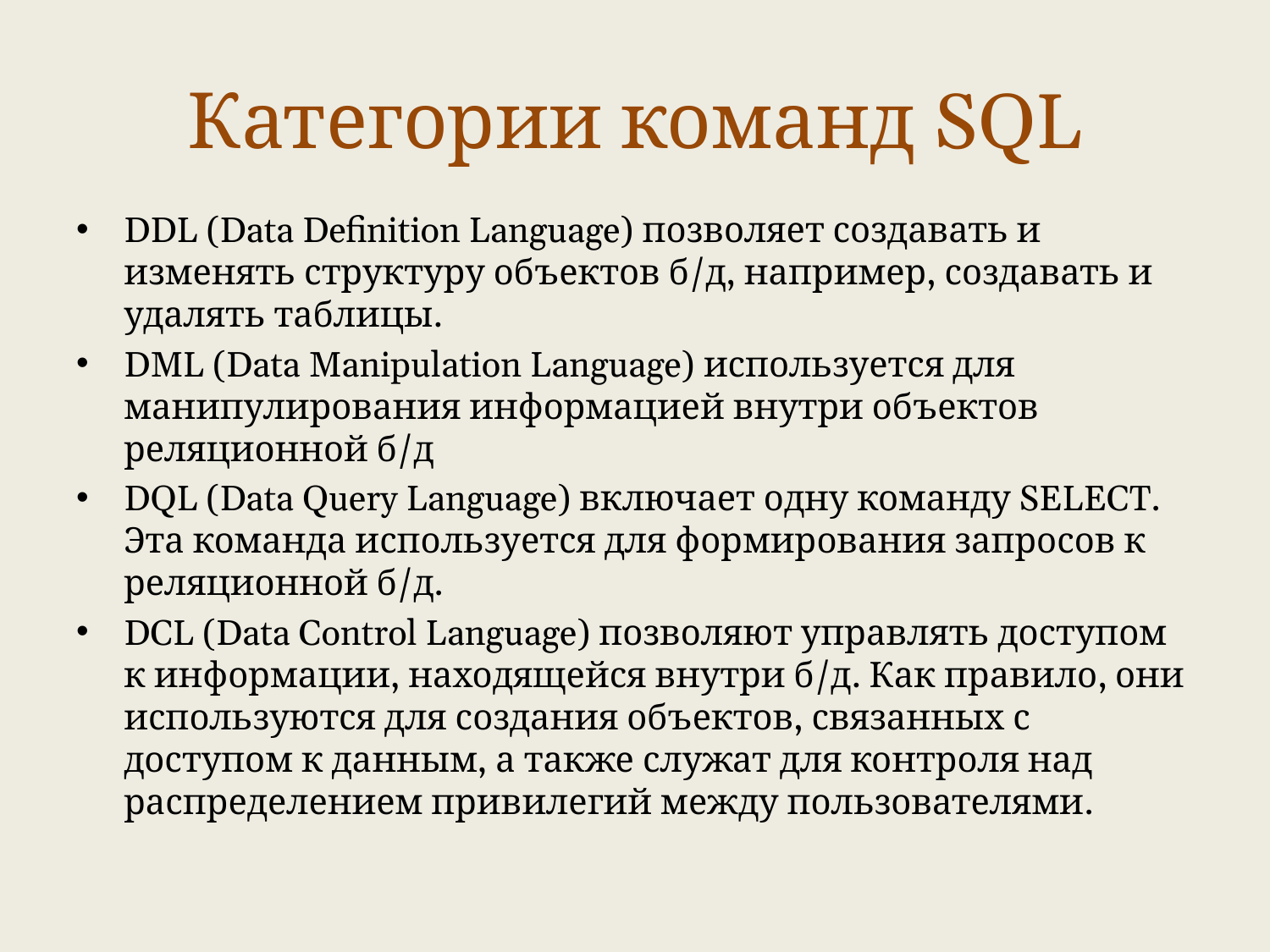

# Категории команд SQL
DDL (Data Definition Language) позволяет создавать и изменять структуру объектов б/д, например, создавать и удалять таблицы.
DML (Data Manipulation Language) используется для манипулирования информацией внутри объектов реляционной б/д
DQL (Data Query Language) включает одну команду SELECT. Эта команда используется для формирования запросов к реляционной б/д.
DCL (Data Control Language) позволяют управлять доступом к информации, находящейся внутри б/д. Как правило, они используются для создания объектов, связанных с доступом к данным, а также служат для контроля над распределением привилегий между пользователями.